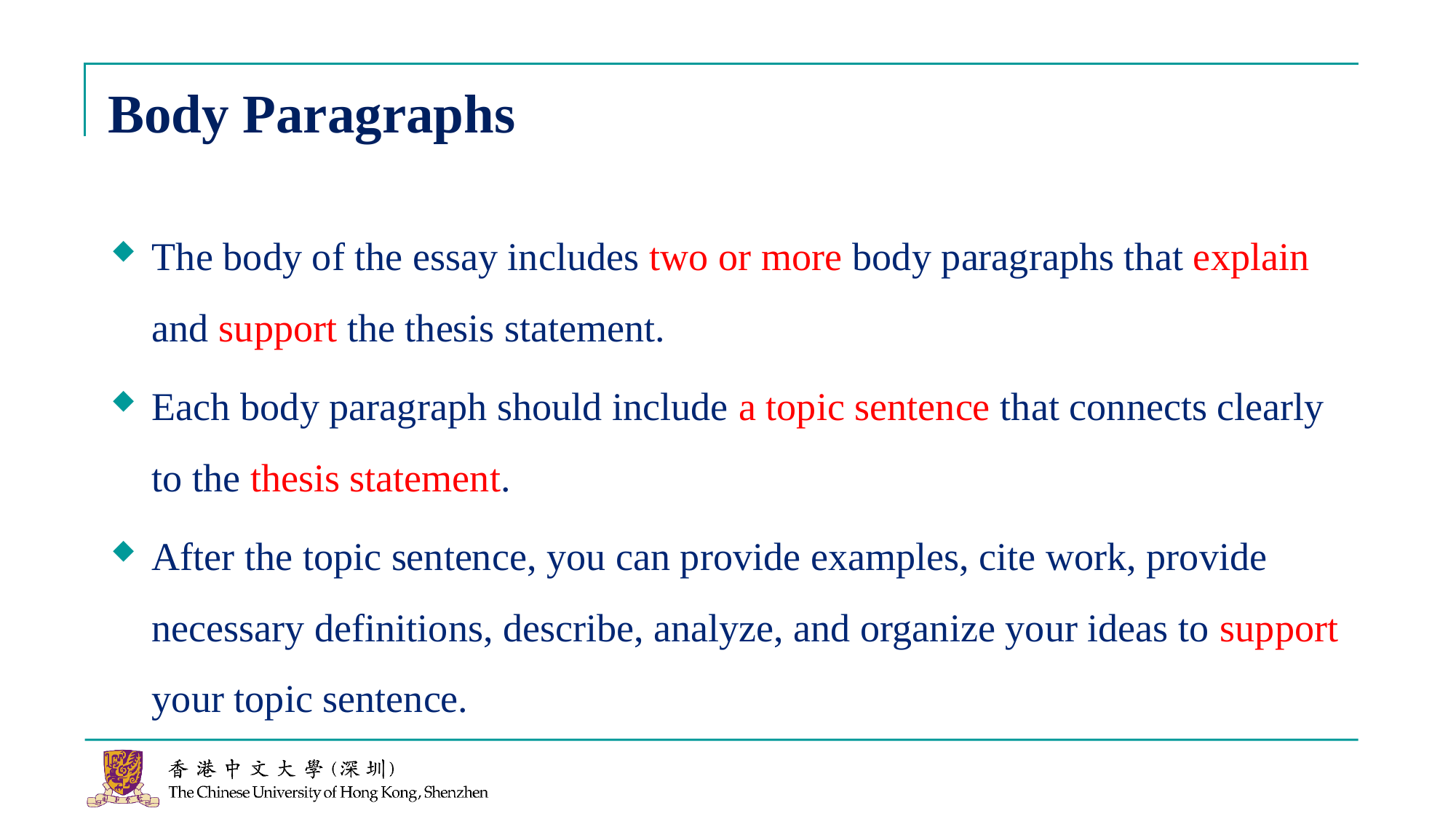

# Body Paragraphs
The body of the essay includes two or more body paragraphs that explain and support the thesis statement.
Each body paragraph should include a topic sentence that connects clearly to the thesis statement.
After the topic sentence, you can provide examples, cite work, provide necessary definitions, describe, analyze, and organize your ideas to support your topic sentence.